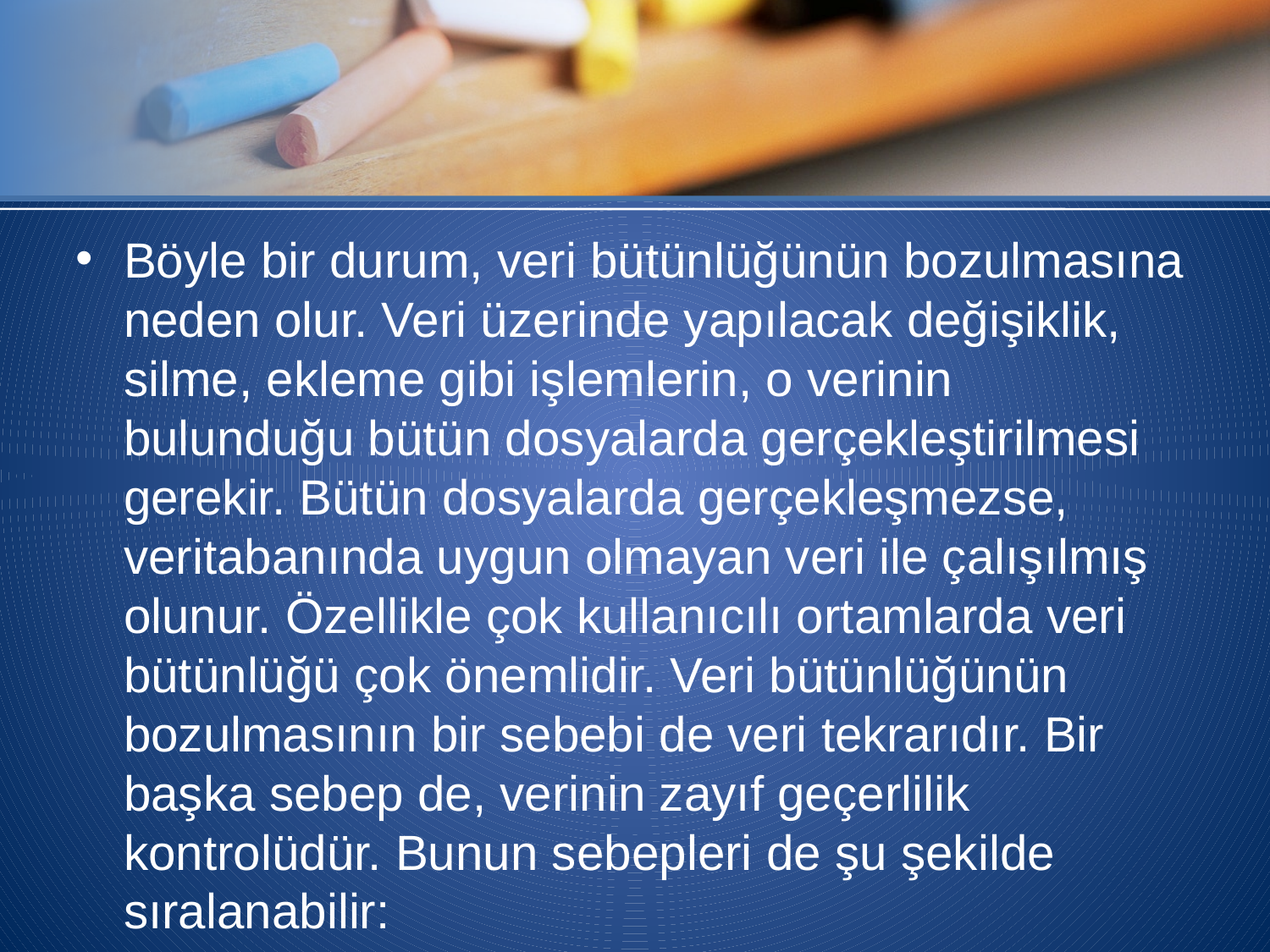

#
Böyle bir durum, veri bütünlüğünün bozulmasına neden olur. Veri üzerinde yapılacak değişiklik, silme, ekleme gibi işlemlerin, o verinin bulunduğu bütün dosyalarda gerçekleştirilmesi gerekir. Bütün dosyalarda gerçekleşmezse, veritabanında uygun olmayan veri ile çalışılmış olunur. Özellikle çok kullanıcılı ortamlarda veri bütünlüğü çok önemlidir. Veri bütünlüğünün bozulmasının bir sebebi de veri tekrarıdır. Bir başka sebep de, verinin zayıf geçerlilik kontrolüdür. Bunun sebepleri de şu şekilde sıralanabilir: